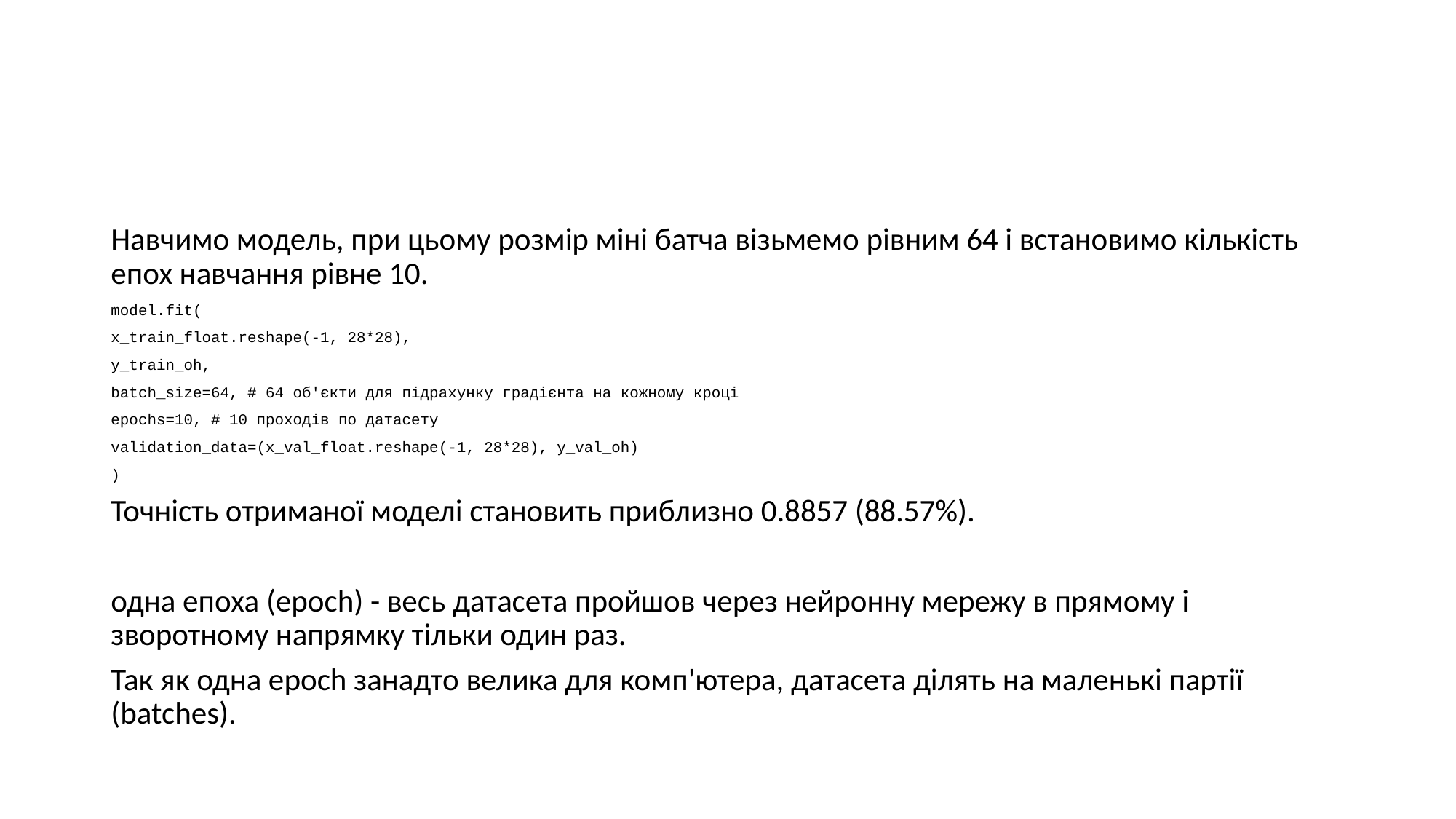

#
Навчимо модель, при цьому розмір міні батча візьмемо рівним 64 і встановимо кількість епох навчання рівне 10.
model.fit(
x_train_float.reshape(-1, 28*28),
y_train_oh,
batch_size=64, # 64 об'єкти для підрахунку градієнта на кожному кроці
epochs=10, # 10 проходів по датасету
validation_data=(x_val_float.reshape(-1, 28*28), y_val_oh)
)
Точність отриманої моделі становить приблизно 0.8857 (88.57%).

одна епоха (epoch) - весь датасета пройшов через нейронну мережу в прямому і зворотному напрямку тільки один раз.
Так як одна epoch занадто велика для комп'ютера, датасета ділять на маленькі партії (batches).